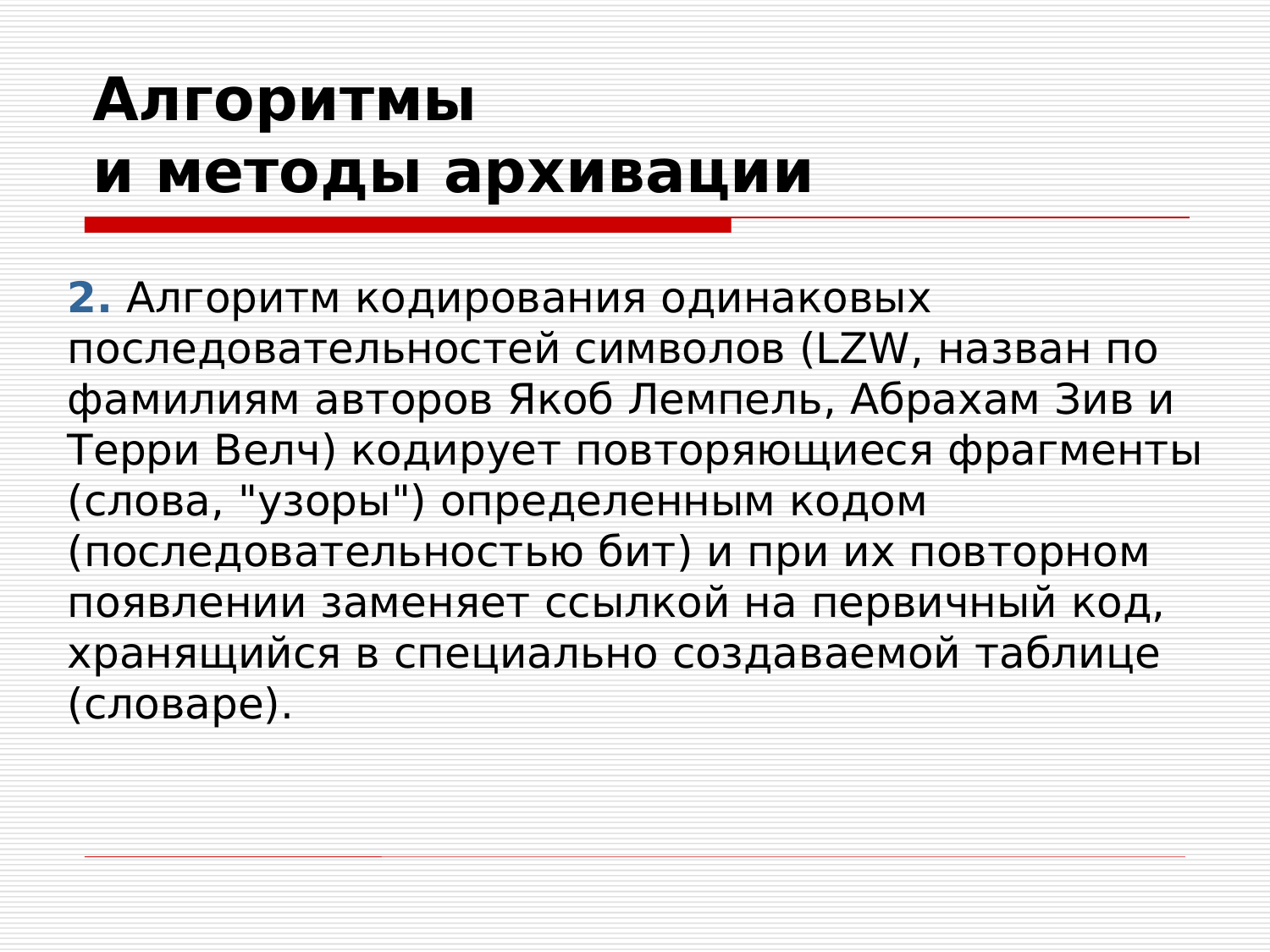

# Алгоритмы и методы архивации
2. Алгоритм кодирования одинаковых последовательностей символов (LZW, назван по фамилиям авторов Якоб Лемпель, Абрахам Зив и Терри Велч) кодирует повторяющиеся фрагменты (слова, "узоры") определенным кодом (последовательностью бит) и при их повторном появлении заменяет ссылкой на первичный код, хранящийся в специально создаваемой таблице (словаре).